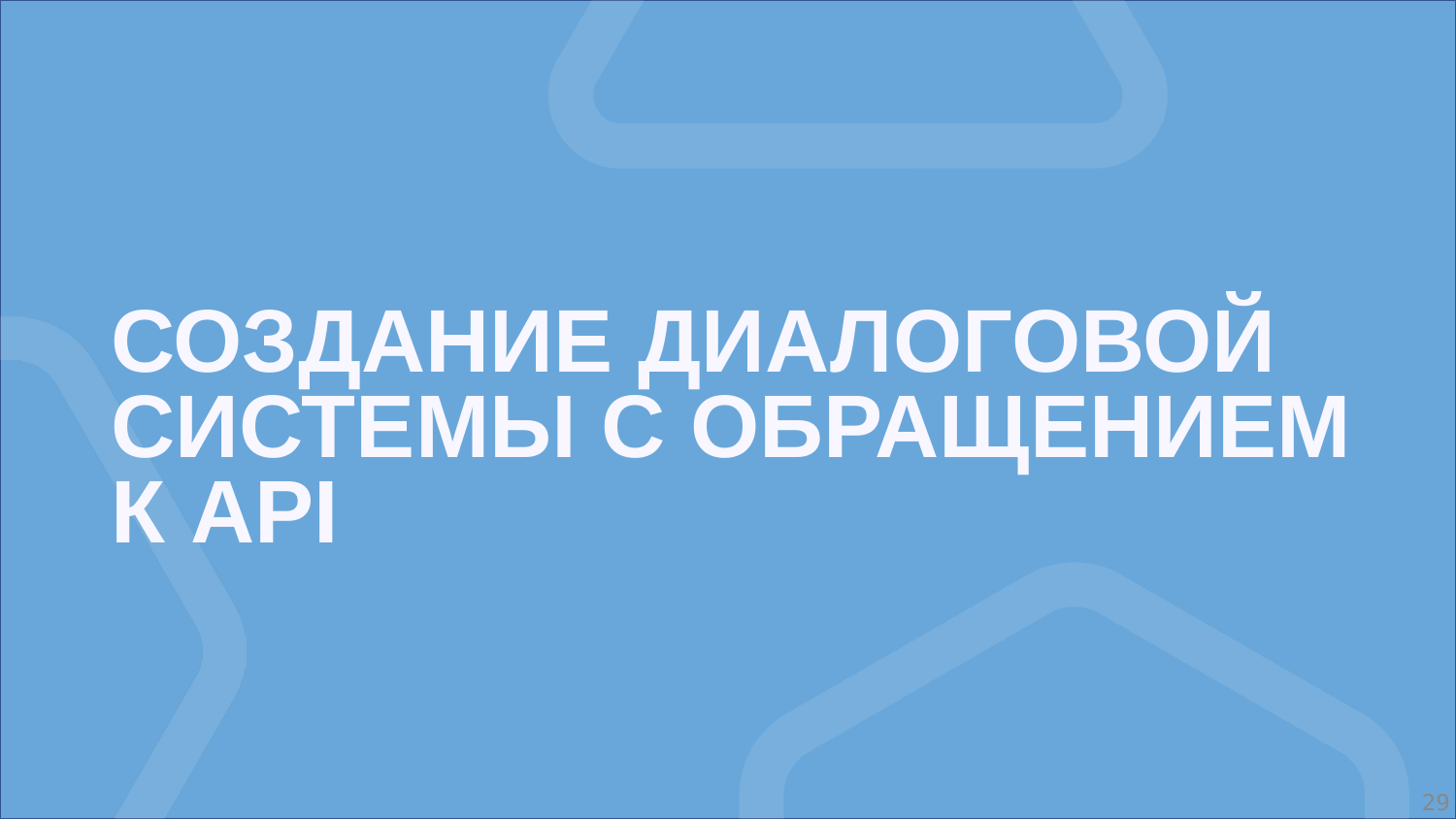

СОЗДАНИЕ ДИАЛОГОВОЙ СИСТЕМЫ С ОБРАЩЕНИЕМ К API
29